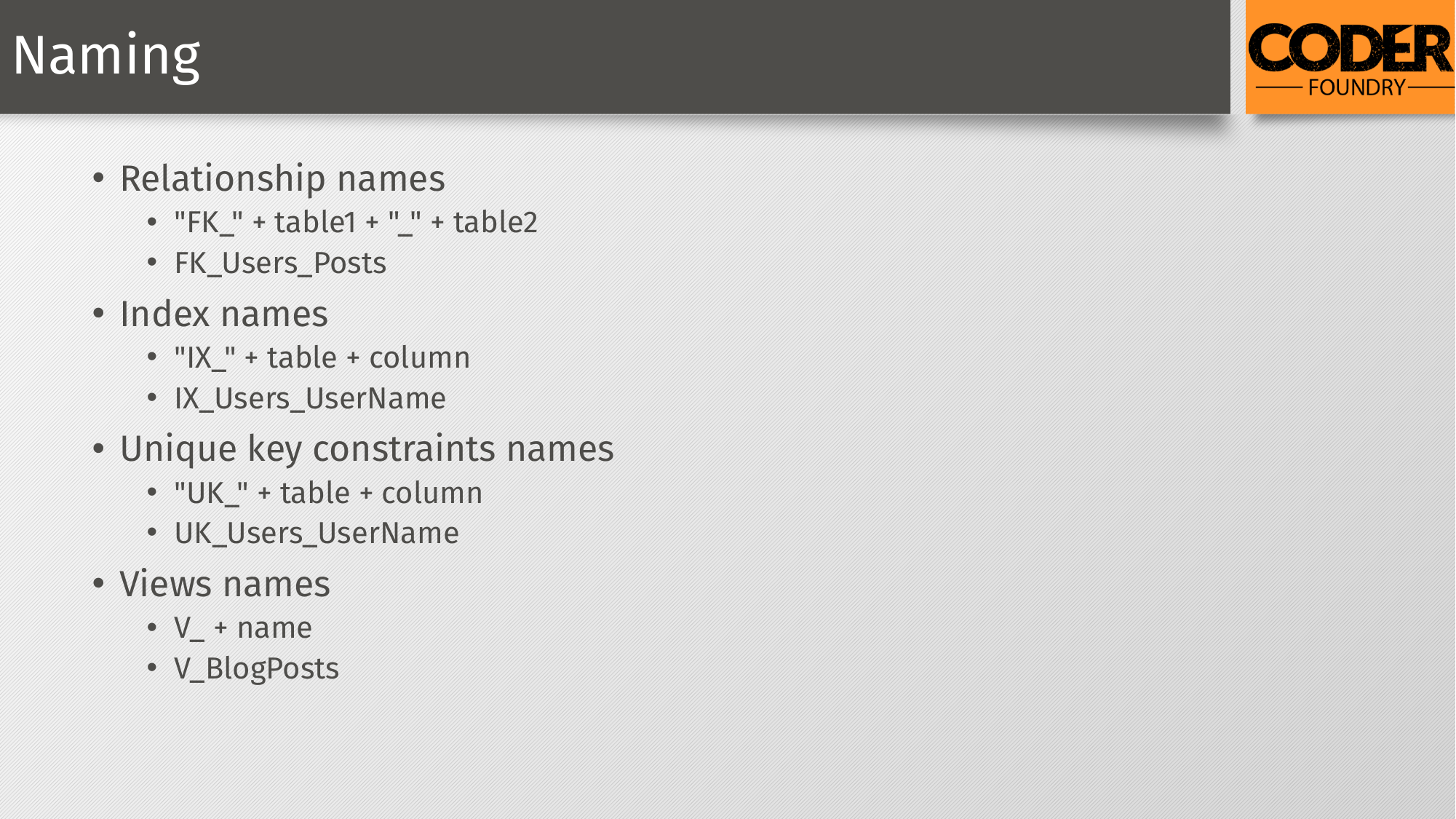

# Naming
Relationship names
"FK_" + table1 + "_" + table2
FK_Users_Posts
Index names
"IX_" + table + column
IX_Users_UserName
Unique key constraints names
"UK_" + table + column
UK_Users_UserName
Views names
V_ + name
V_BlogPosts